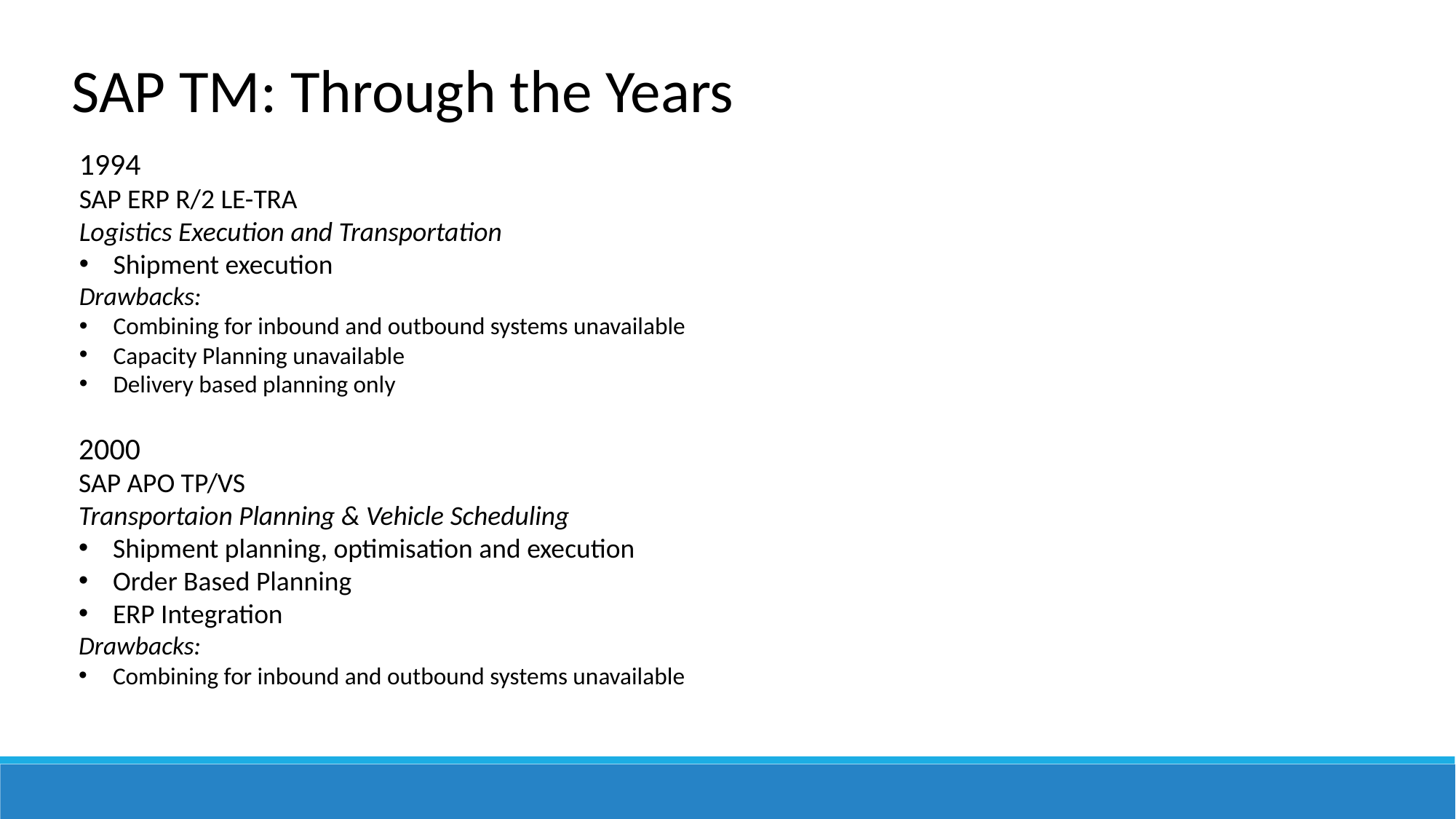

SAP TM: Through the Years
1994
SAP ERP R/2 LE-TRA
Logistics Execution and Transportation
Shipment execution
Drawbacks:
Combining for inbound and outbound systems unavailable
Capacity Planning unavailable
Delivery based planning only
2000
SAP APO TP/VS
Transportaion Planning & Vehicle Scheduling
Shipment planning, optimisation and execution
Order Based Planning
ERP Integration
Drawbacks:
Combining for inbound and outbound systems unavailable